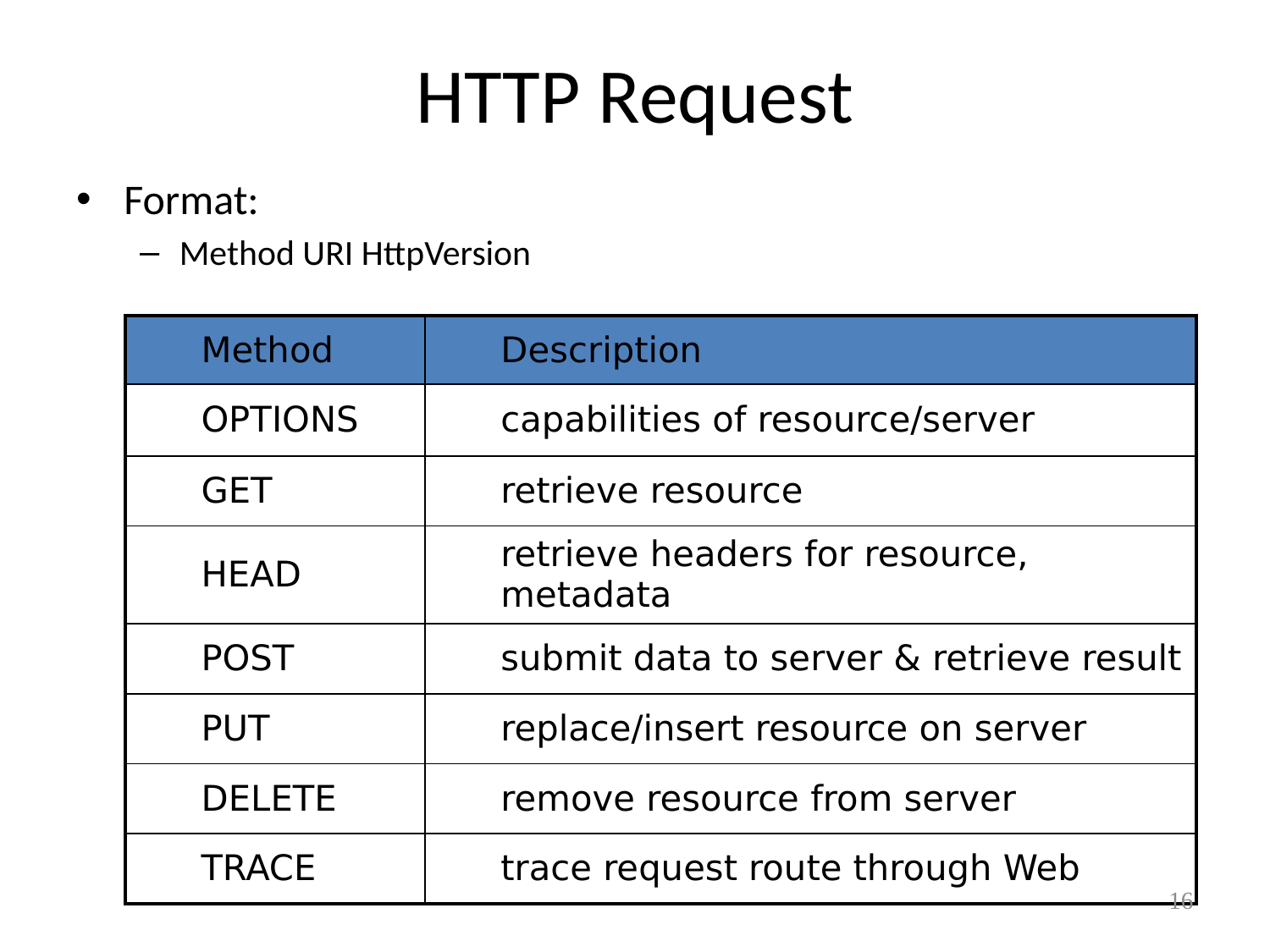

# HTTP Request
Format:
Method URI HttpVersion
| Method | Description |
| --- | --- |
| OPTIONS | capabilities of resource/server |
| GET | retrieve resource |
| HEAD | retrieve headers for resource, metadata |
| POST | submit data to server & retrieve result |
| PUT | replace/insert resource on server |
| DELETE | remove resource from server |
| TRACE | trace request route through Web |
16